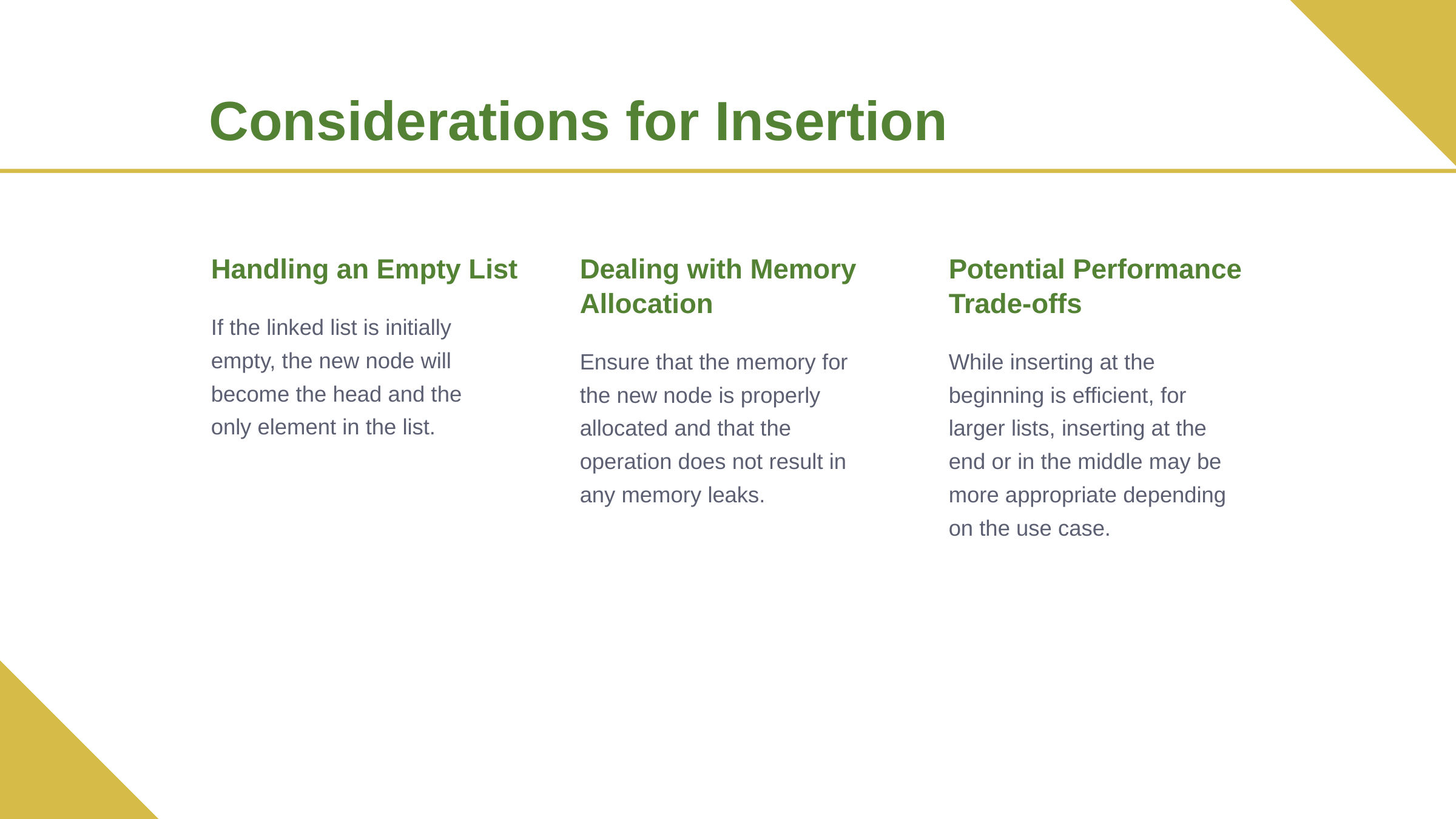

Considerations for Insertion

Handling an Empty List
Dealing with Memory Allocation
Potential Performance Trade-offs
If the linked list is initially empty, the new node will become the head and the only element in the list.
Ensure that the memory for the new node is properly allocated and that the operation does not result in any memory leaks.
While inserting at the beginning is efficient, for larger lists, inserting at the end or in the middle may be more appropriate depending on the use case.